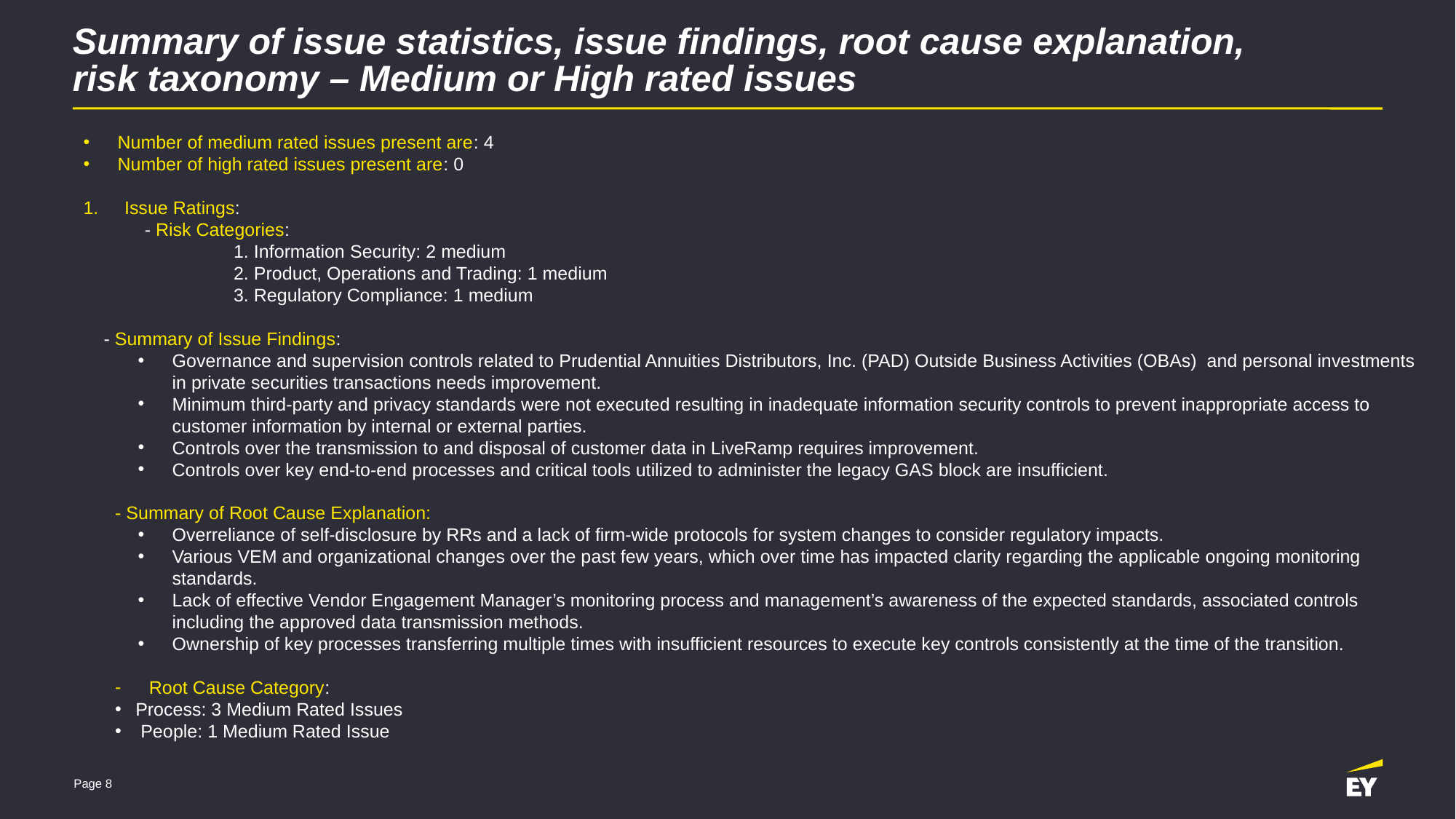

# Summary of issue statistics, issue findings, root cause explanation, risk taxonomy – Medium or High rated issues
Number of medium rated issues present are: 4
Number of high rated issues present are: 0

Issue Ratings:
    - Risk Categories:
	1. Information Security: 2 medium
	2. Product, Operations and Trading: 1 medium
	3. Regulatory Compliance: 1 medium
    - Summary of Issue Findings:
Governance and supervision controls related to Prudential Annuities Distributors, Inc. (PAD) Outside Business Activities (OBAs)  and personal investments in private securities transactions needs improvement.
Minimum third-party and privacy standards were not executed resulting in inadequate information security controls to prevent inappropriate access to customer information by internal or external parties.
Controls over the transmission to and disposal of customer data in LiveRamp requires improvement.
Controls over key end-to-end processes and critical tools utilized to administer the legacy GAS block are insufficient.

- Summary of Root Cause Explanation:
Overreliance of self-disclosure by RRs and a lack of firm-wide protocols for system changes to consider regulatory impacts.
Various VEM and organizational changes over the past few years, which over time has impacted clarity regarding the applicable ongoing monitoring standards.
Lack of effective Vendor Engagement Manager’s monitoring process and management’s awareness of the expected standards, associated controls including the approved data transmission methods.
Ownership of key processes transferring multiple times with insufficient resources to execute key controls consistently at the time of the transition.

Root Cause Category:
Process: 3 Medium Rated Issues
 People: 1 Medium Rated Issue

Page 8